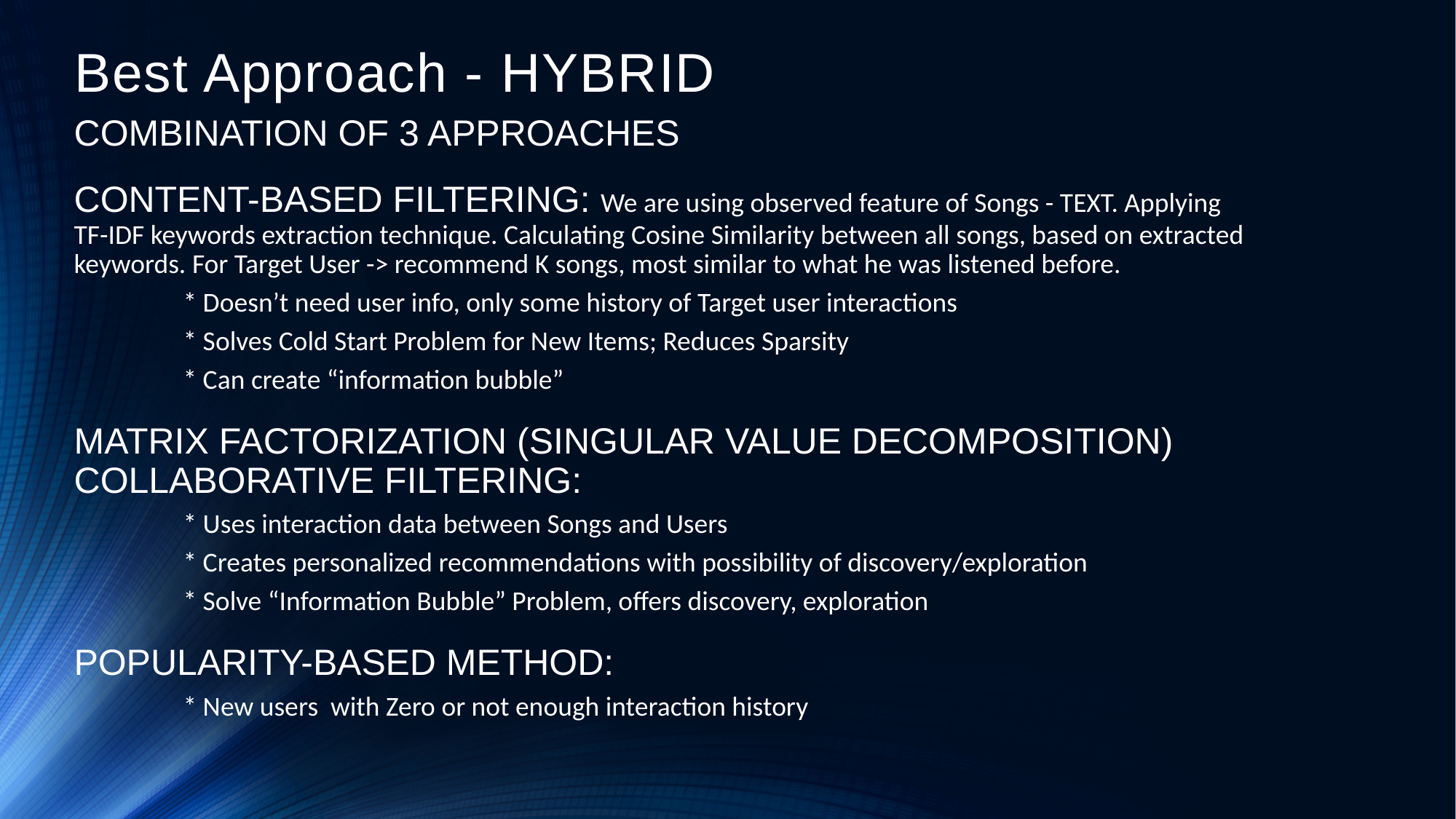

# Best Approach - HYBRID
COMBINATION OF 3 APPROACHES
CONTENT-BASED FILTERING: We are using observed feature of Songs - TEXT. Applying TF-IDF keywords extraction technique. Calculating Cosine Similarity between all songs, based on extracted keywords. For Target User -> recommend K songs, most similar to what he was listened before.
	* Doesn’t need user info, only some history of Target user interactions
	* Solves Cold Start Problem for New Items; Reduces Sparsity
	* Can create “information bubble”
MATRIX FACTORIZATION (SINGULAR VALUE DECOMPOSITION) COLLABORATIVE FILTERING:
	* Uses interaction data between Songs and Users
	* Creates personalized recommendations with possibility of discovery/exploration
	* Solve “Information Bubble” Problem, offers discovery, exploration
POPULARITY-BASED METHOD:
	* New users  with Zero or not enough interaction history